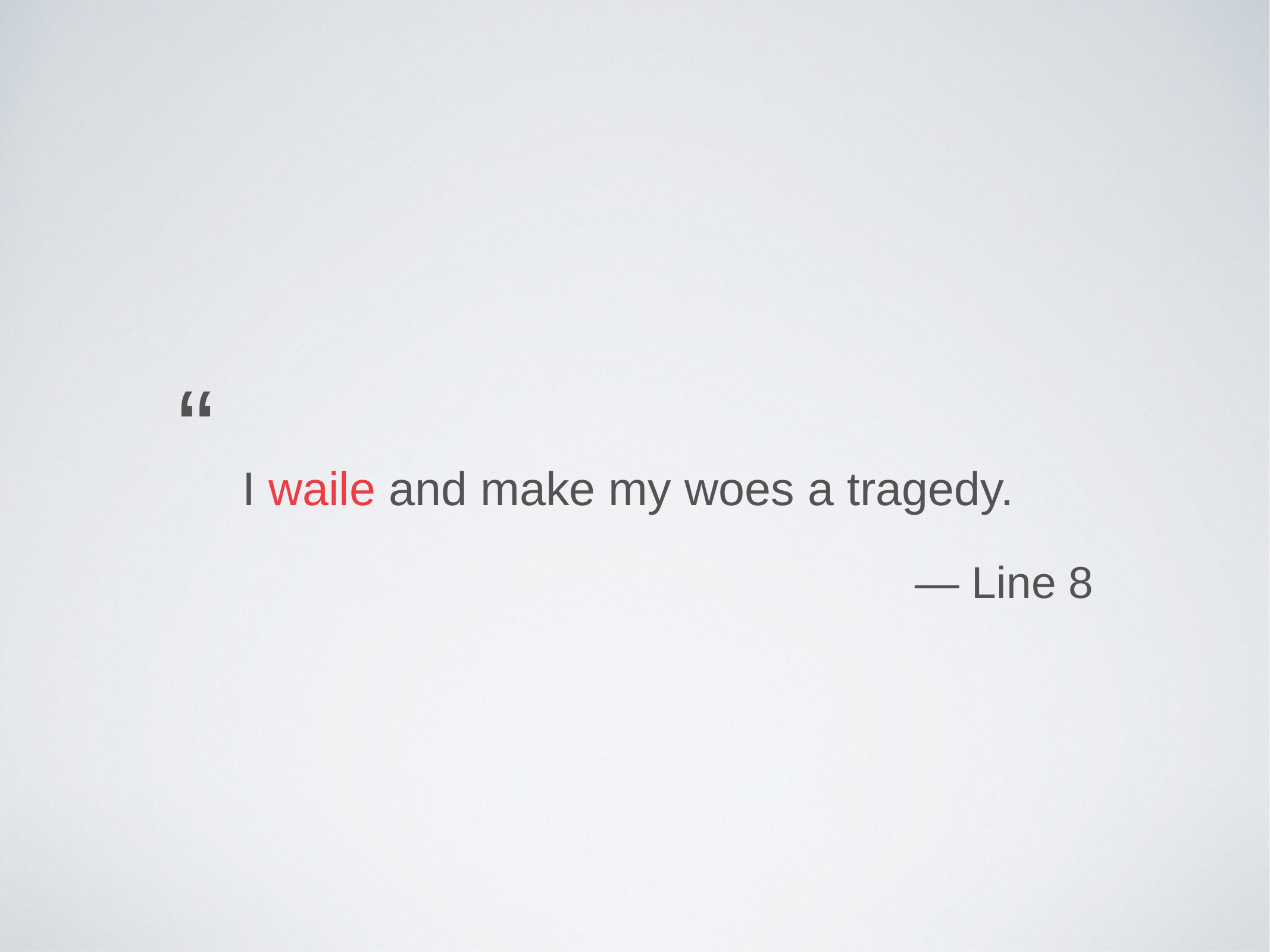

“
I waile and make my woes a tragedy.
— Line 8